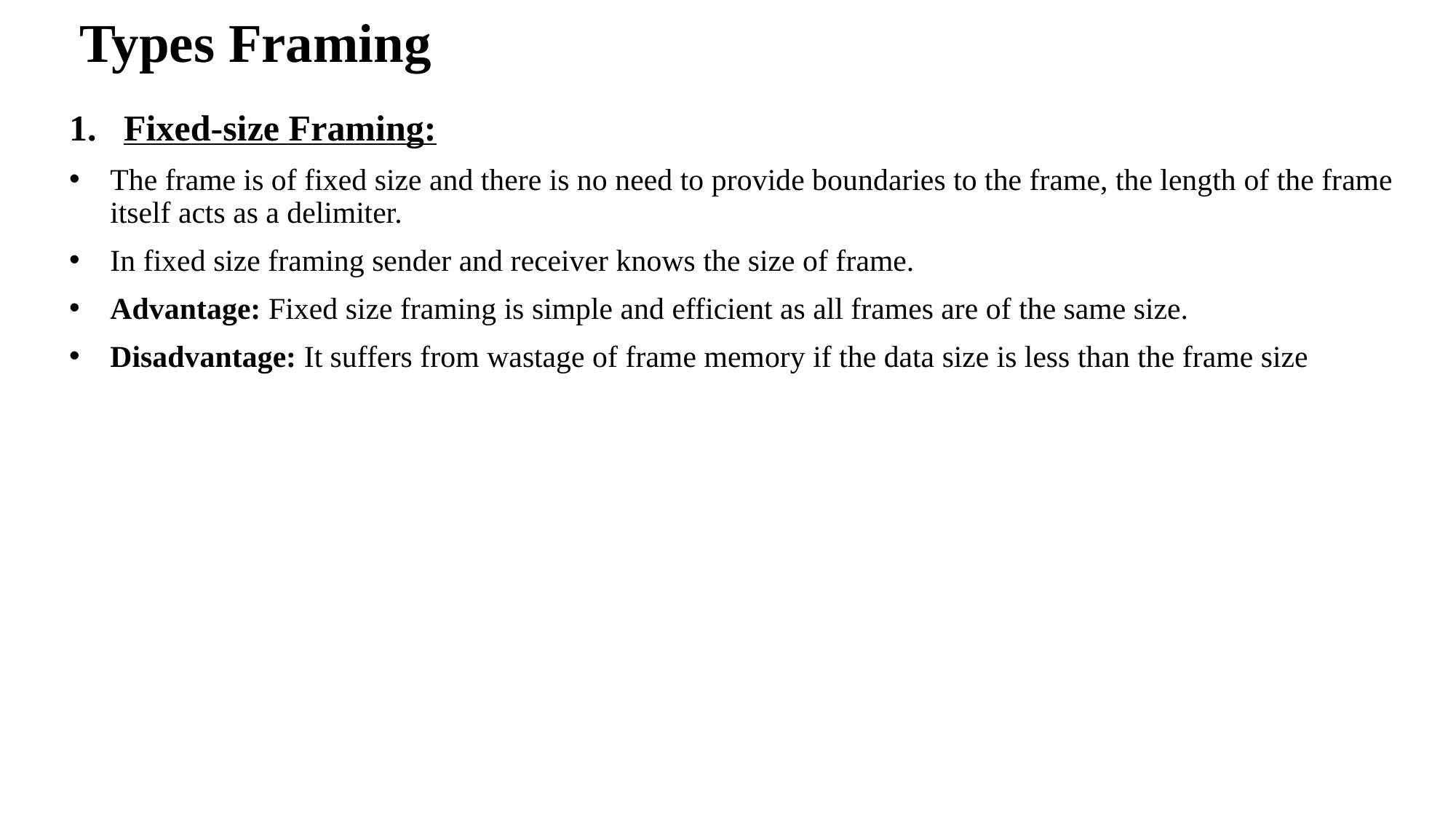

# Types Framing
Fixed-size Framing:
The frame is of fixed size and there is no need to provide boundaries to the frame, the length of the frame itself acts as a delimiter.
In fixed size framing sender and receiver knows the size of frame.
Advantage: Fixed size framing is simple and efficient as all frames are of the same size.
Disadvantage: It suffers from wastage of frame memory if the data size is less than the frame size